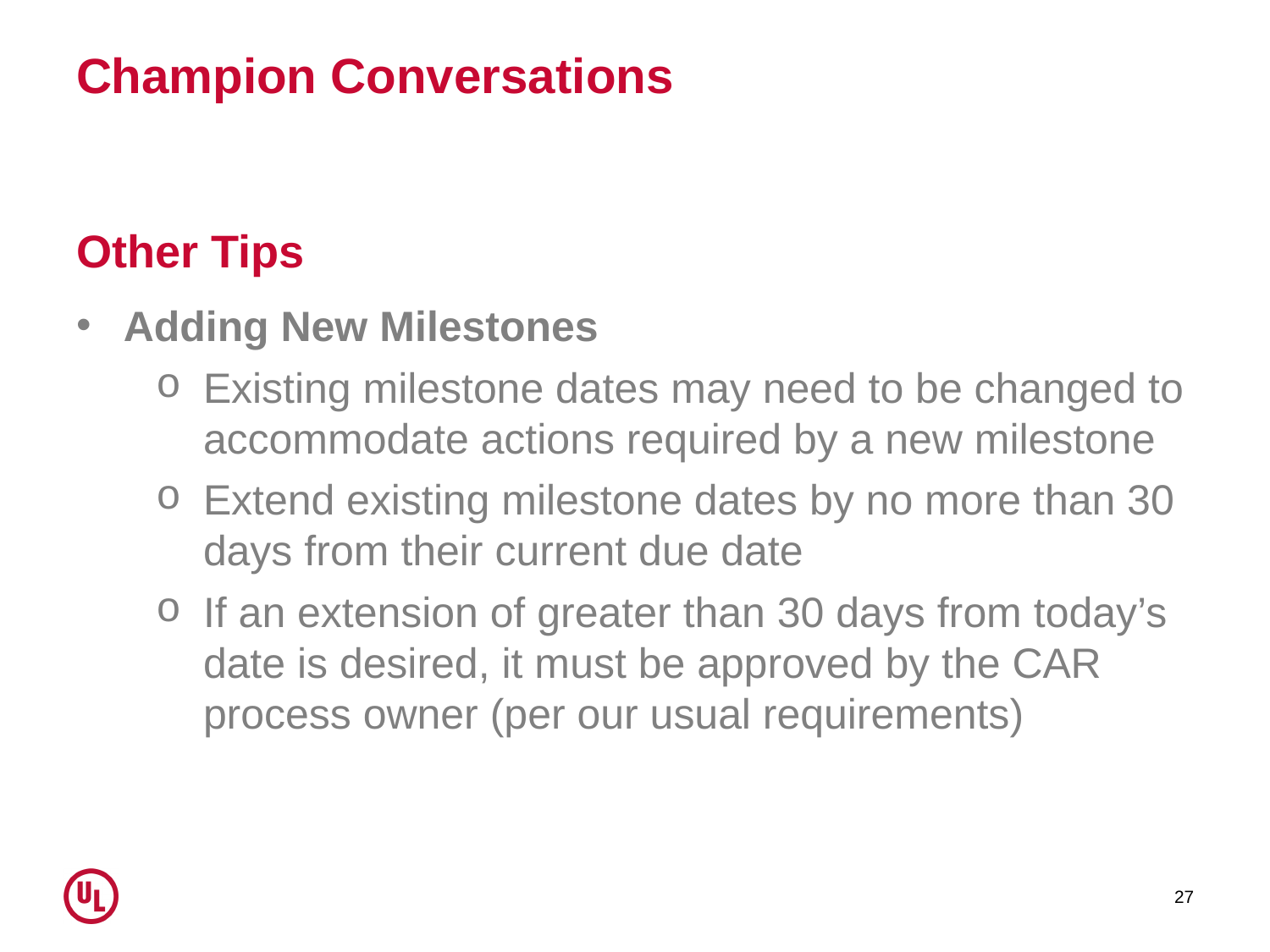

# Champion Conversations
Other Tips
Adding New Milestones
Existing milestone dates may need to be changed to accommodate actions required by a new milestone
Extend existing milestone dates by no more than 30 days from their current due date
If an extension of greater than 30 days from today’s date is desired, it must be approved by the CAR process owner (per our usual requirements)

27